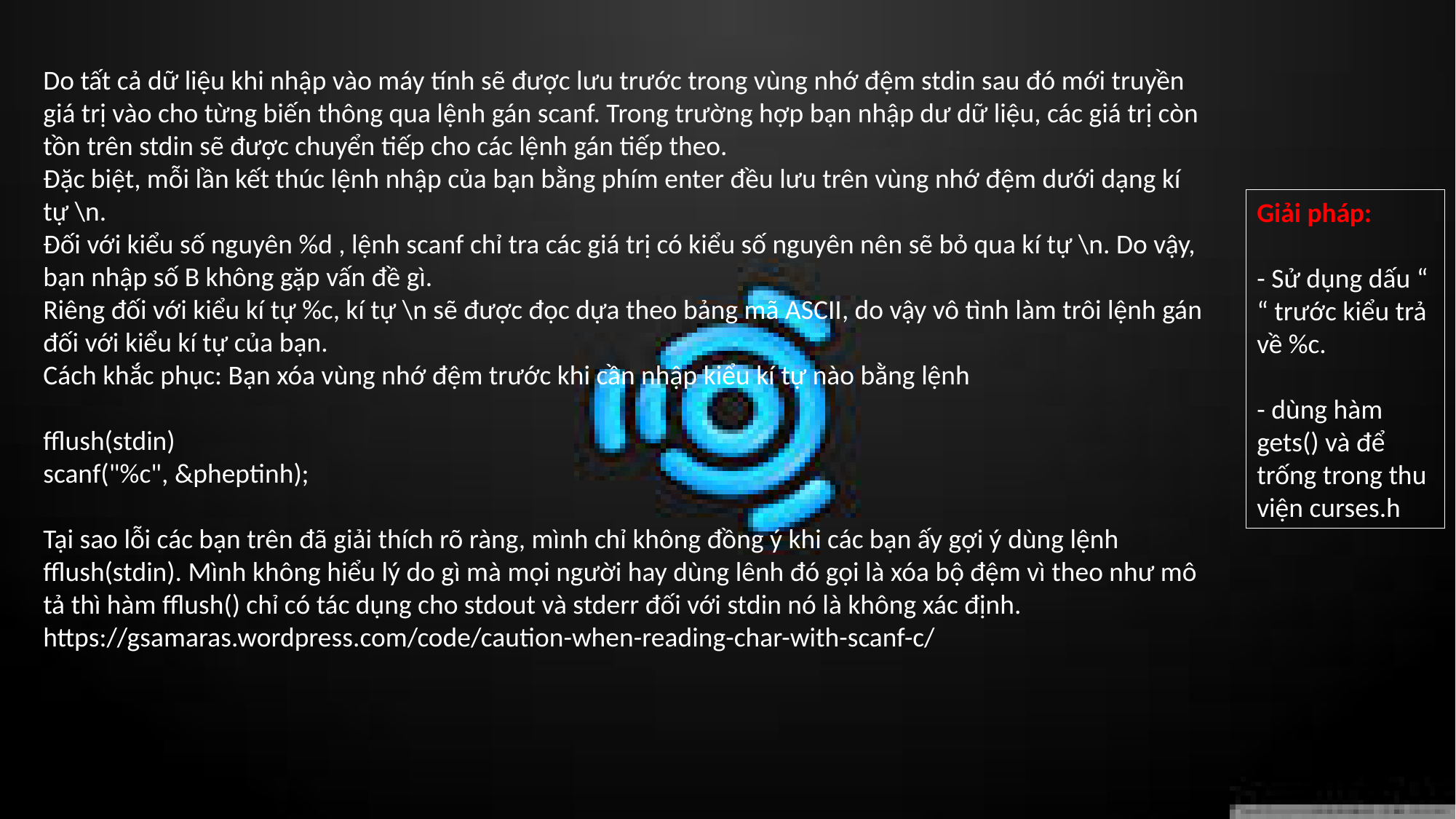

Do tất cả dữ liệu khi nhập vào máy tính sẽ được lưu trước trong vùng nhớ đệm stdin sau đó mới truyền giá trị vào cho từng biến thông qua lệnh gán scanf. Trong trường hợp bạn nhập dư dữ liệu, các giá trị còn tồn trên stdin sẽ được chuyển tiếp cho các lệnh gán tiếp theo.
Đặc biệt, mỗi lần kết thúc lệnh nhập của bạn bằng phím enter đều lưu trên vùng nhớ đệm dưới dạng kí tự \n.
Đối với kiểu số nguyên %d , lệnh scanf chỉ tra các giá trị có kiểu số nguyên nên sẽ bỏ qua kí tự \n. Do vậy, bạn nhập số B không gặp vấn đề gì.
Riêng đối với kiểu kí tự %c, kí tự \n sẽ được đọc dựa theo bảng mã ASCII, do vậy vô tình làm trôi lệnh gán đối với kiểu kí tự của bạn.
Cách khắc phục: Bạn xóa vùng nhớ đệm trước khi cần nhập kiểu kí tự nào bằng lệnh

fflush(stdin)
scanf("%c", &pheptinh);

Tại sao lỗi các bạn trên đã giải thích rõ ràng, mình chỉ không đồng ý khi các bạn ấy gợi ý dùng lệnh fflush(stdin). Mình không hiểu lý do gì mà mọi người hay dùng lênh đó gọi là xóa bộ đệm vì theo như mô tả thì hàm fflush() chỉ có tác dụng cho stdout và stderr đối với stdin nó là không xác định.
https://gsamaras.wordpress.com/code/caution-when-reading-char-with-scanf-c/
Giải pháp:

- Sử dụng dấu “ “ trước kiểu trả về %c.

- dùng hàm gets() và để trống trong thu viện curses.h